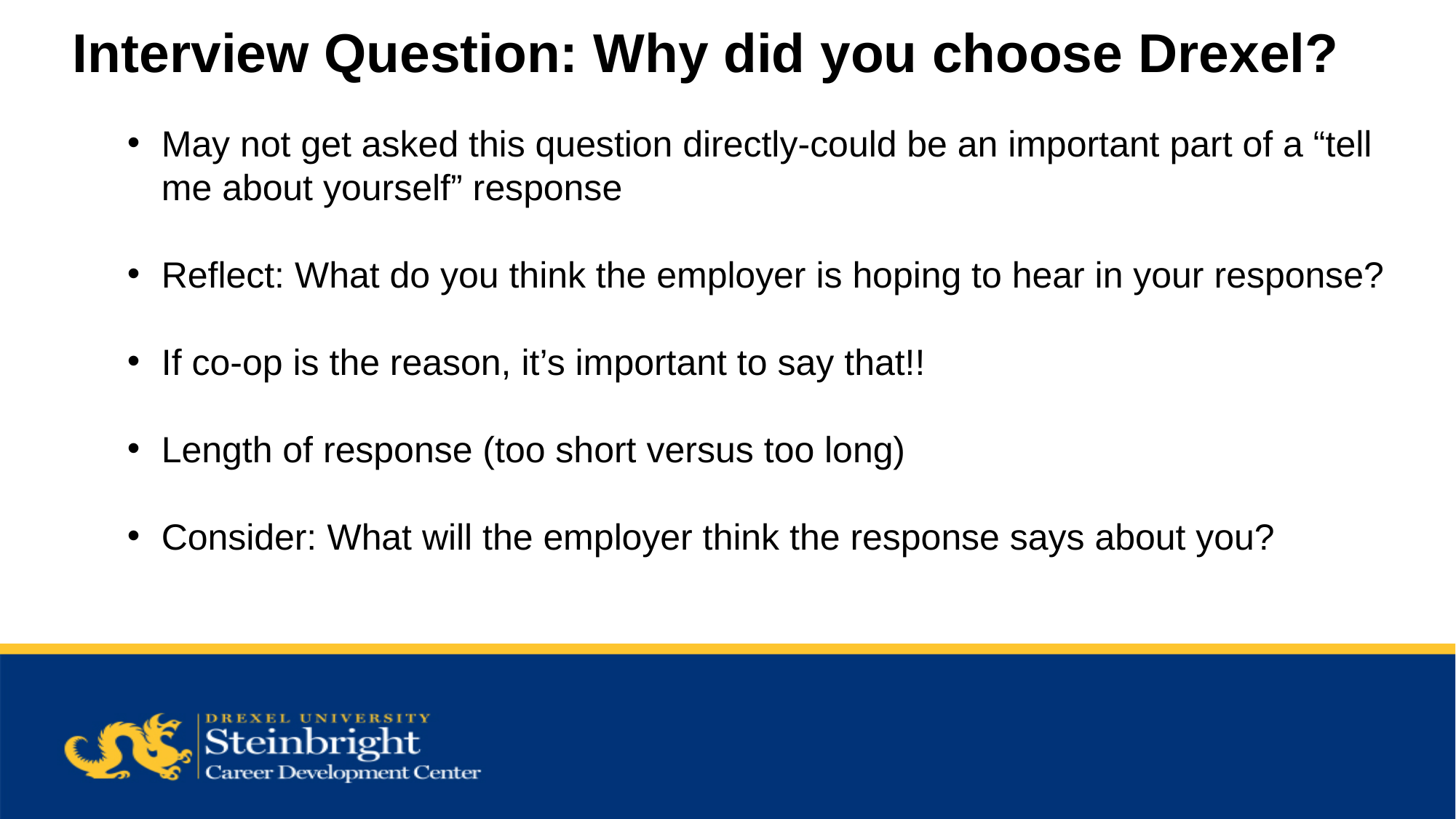

Interview Question: Why did you choose Drexel?

May not get asked this question directly-could be an important part of a “tell me about yourself” response

Reflect: What do you think the employer is hoping to hear in your response?

If co-op is the reason, it’s important to say that!!

Length of response (too short versus too long)

Consider: What will the employer think the response says about you?